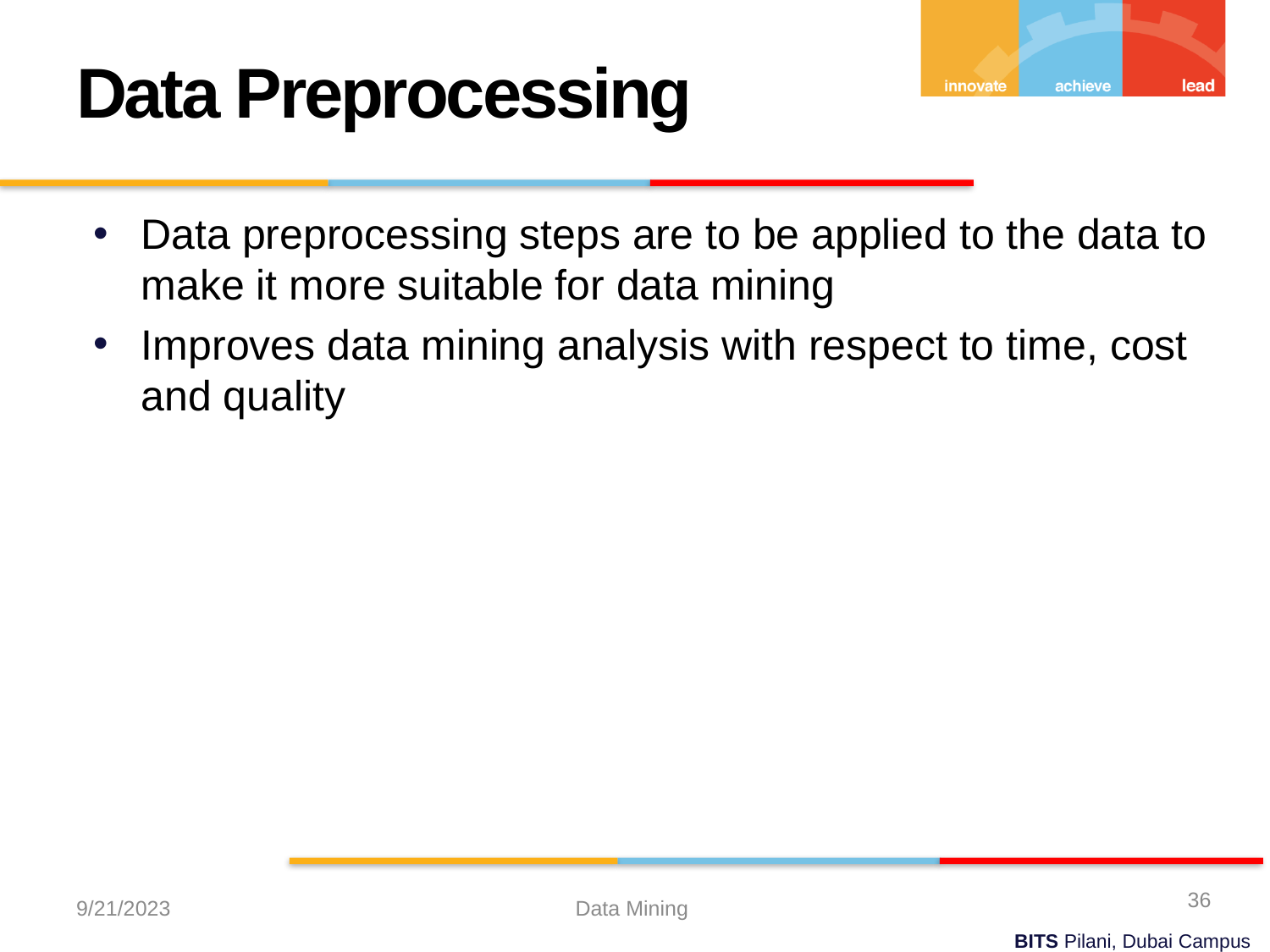

Data Preprocessing
Data preprocessing steps are to be applied to the data to make it more suitable for data mining
Improves data mining analysis with respect to time, cost and quality

36
9/21/2023
Data Mining